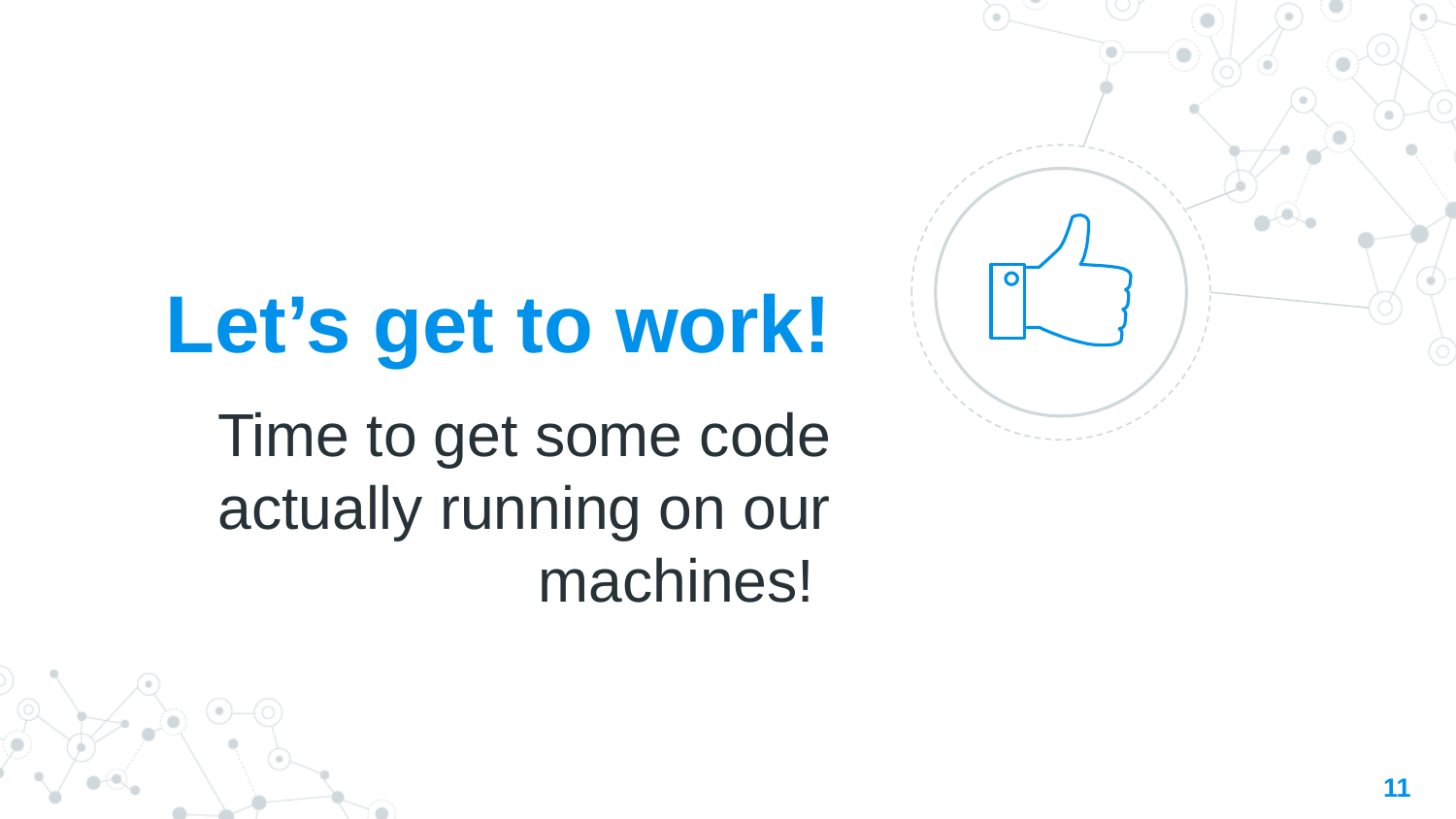

Let’s get to work!

Time to get some code actually running on our machines!
11